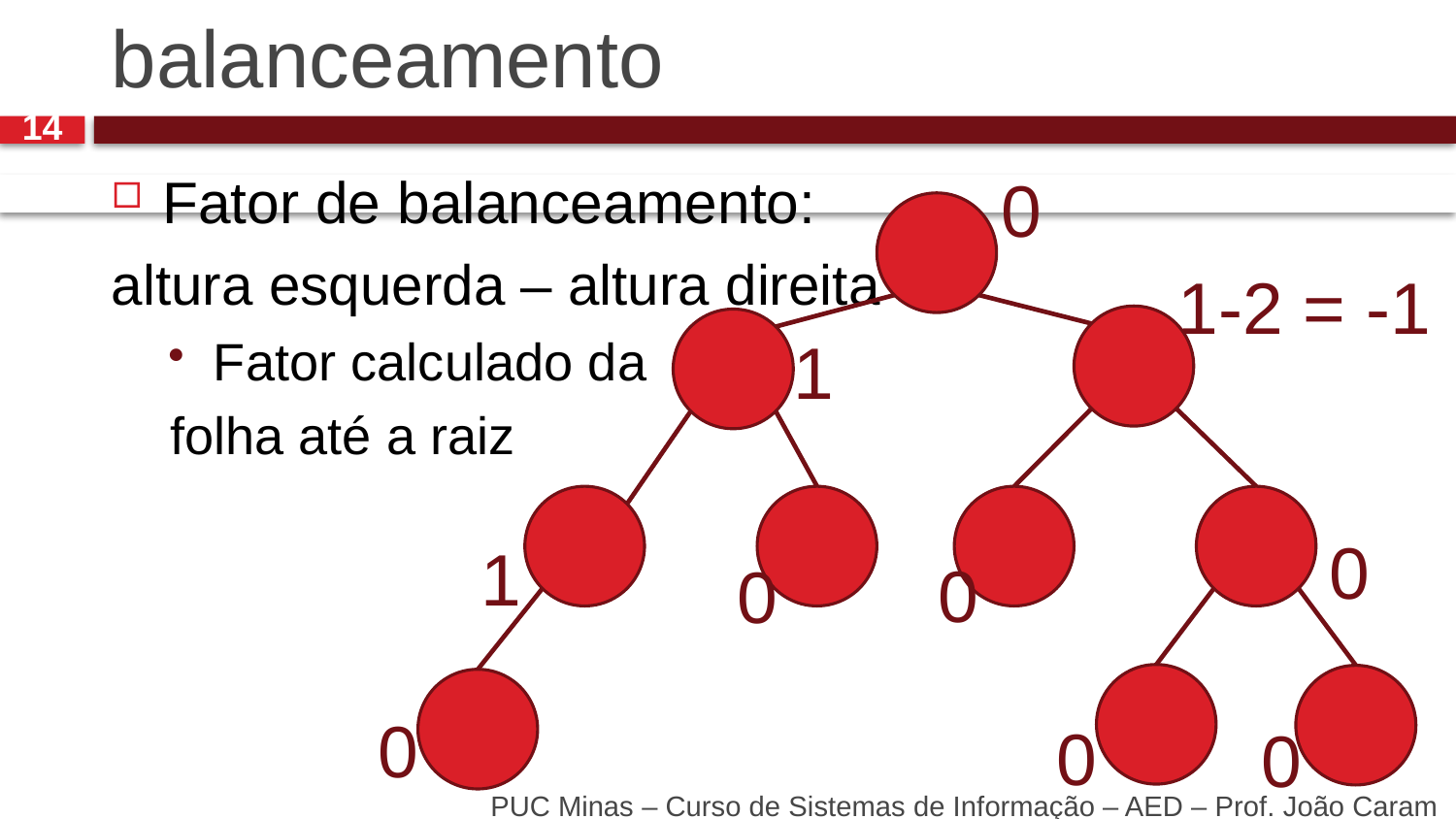

# Árvores AVL e fator de balanceamento
14
Fator de balanceamento:
altura esquerda – altura direita
Fator calculado da
folha até a raiz

0

1-2 = -1
1
0
1
0
0
0
0
0
PUC Minas – Curso de Sistemas de Informação – AED – Prof. João Caram